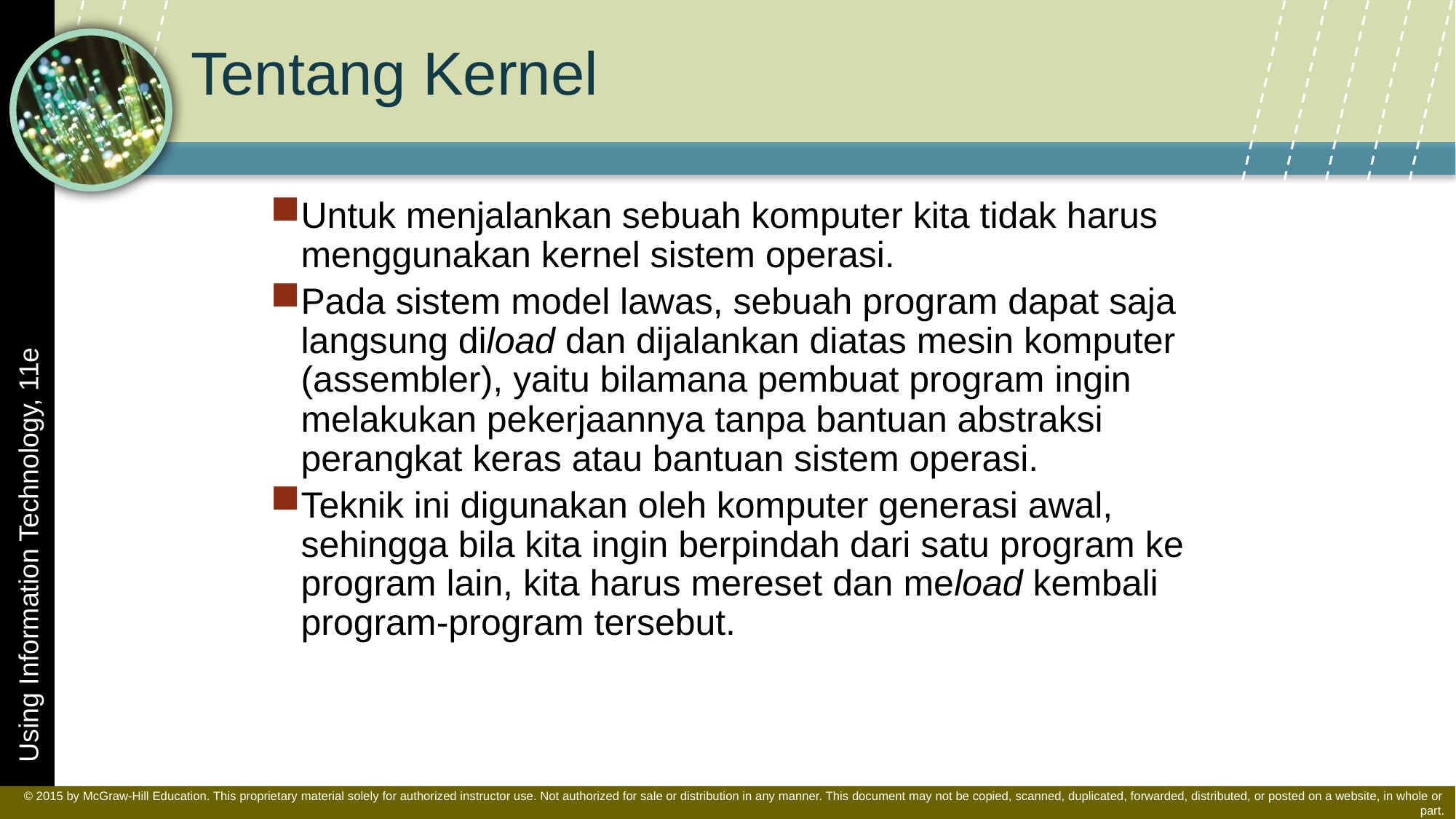

# Tentang Kernel
Untuk menjalankan sebuah komputer kita tidak harus menggunakan kernel sistem operasi.
Pada sistem model lawas, sebuah program dapat saja langsung diload dan dijalankan diatas mesin komputer (assembler), yaitu bilamana pembuat program ingin melakukan pekerjaannya tanpa bantuan abstraksi perangkat keras atau bantuan sistem operasi.
Teknik ini digunakan oleh komputer generasi awal, sehingga bila kita ingin berpindah dari satu program ke program lain, kita harus mereset dan meload kembali program-program tersebut.